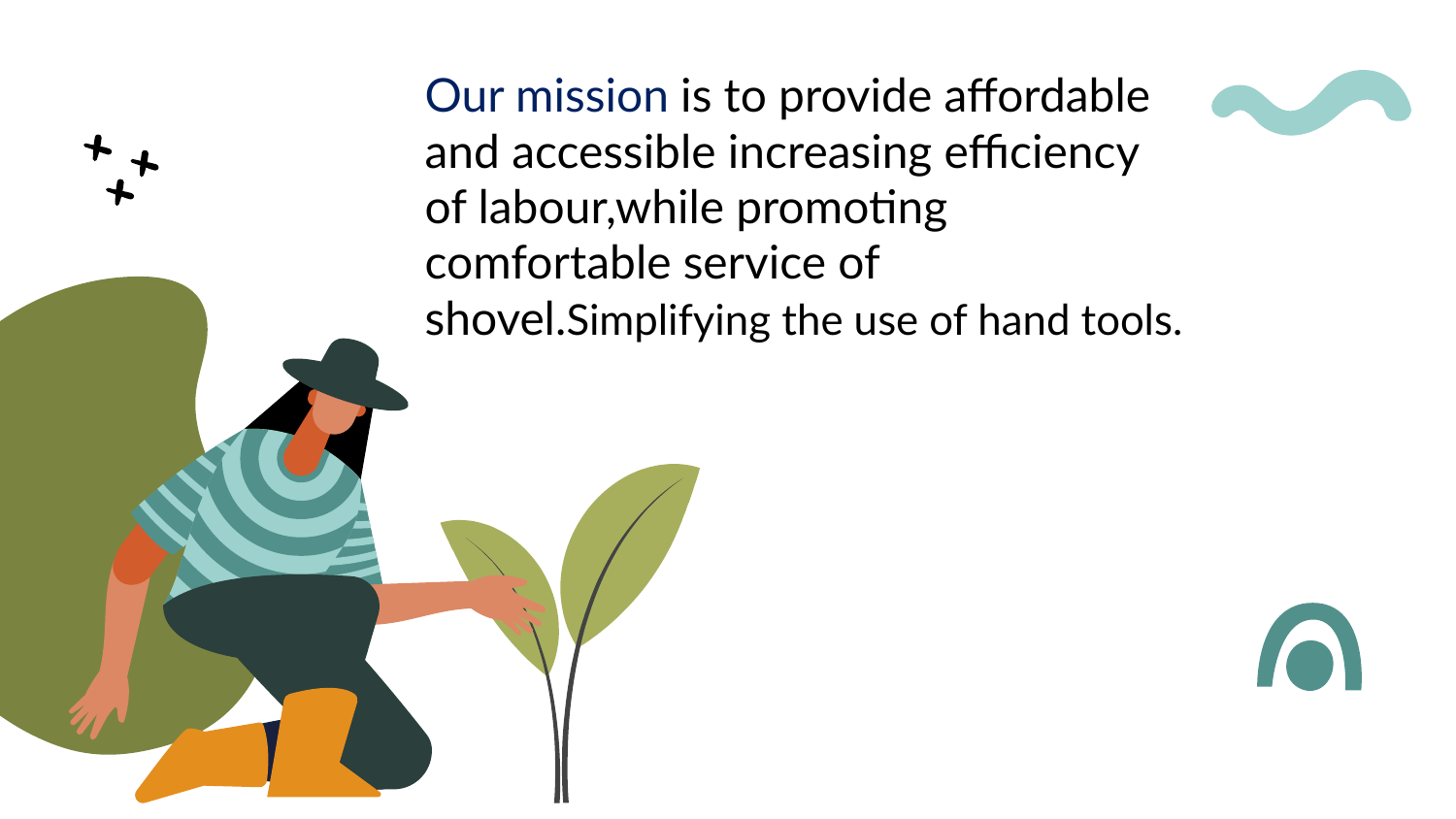

Our mission is to provide affordable and accessible increasing efficiency of labour,while promoting comfortable service of  shovel.Simplifying the use of hand tools.